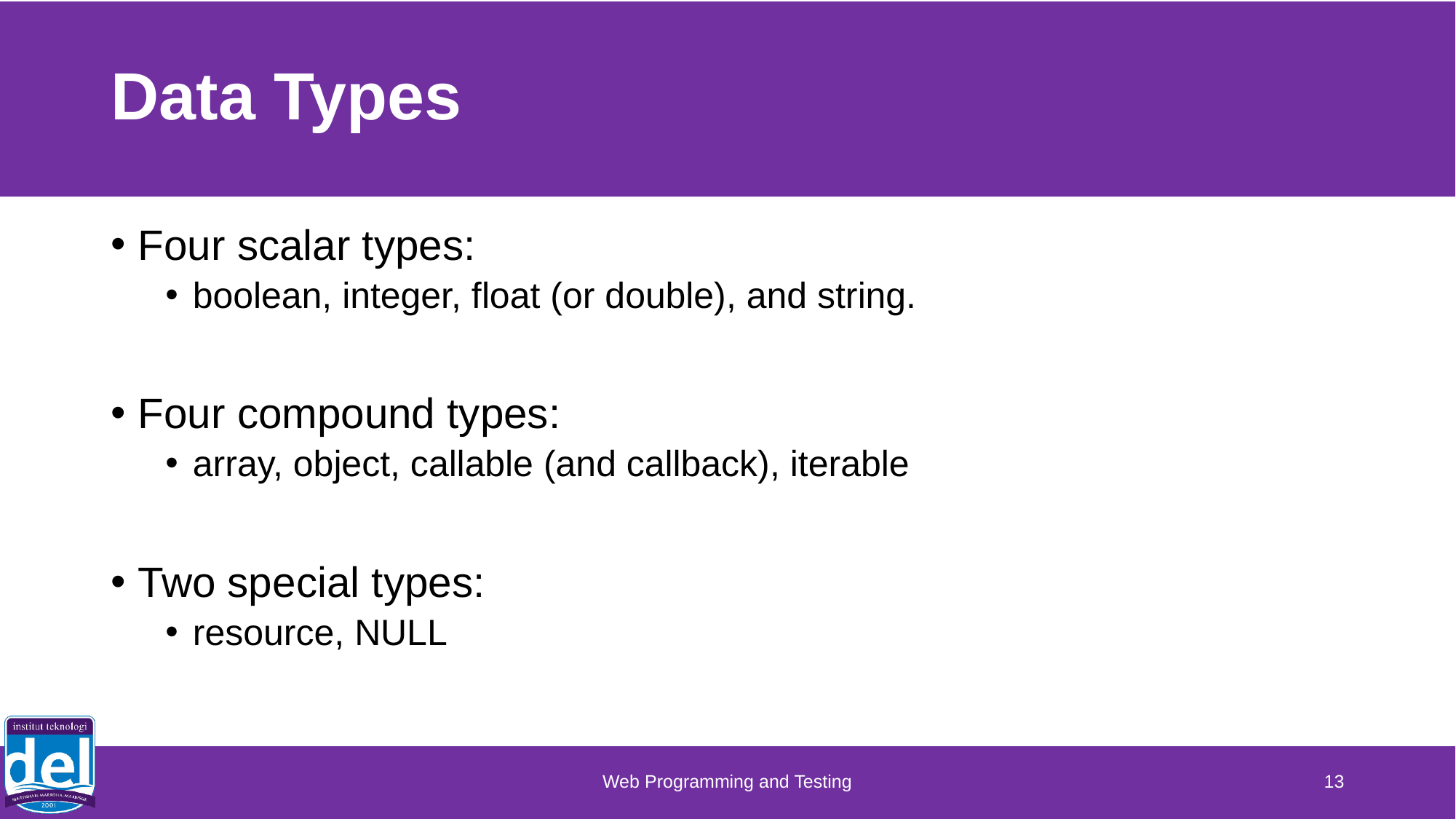

# Data Types
Four scalar types:
boolean, integer, float (or double), and string.

Four compound types:
array, object, callable (and callback), iterable

Two special types:
resource, NULL
Web Programming and Testing
13